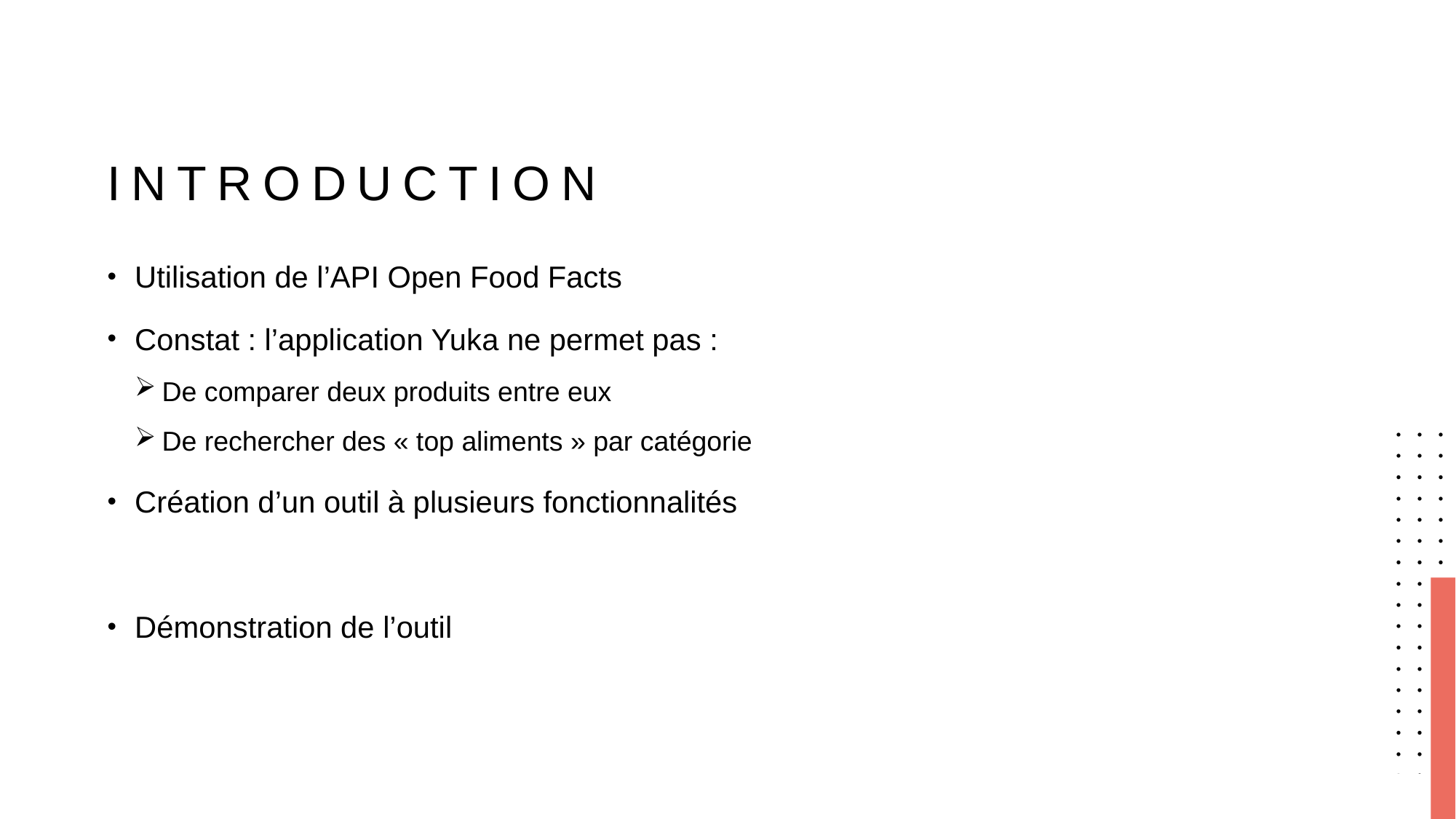

# Introduction
Utilisation de l’API Open Food Facts
Constat : l’application Yuka ne permet pas :
De comparer deux produits entre eux
De rechercher des « top aliments » par catégorie
Création d’un outil à plusieurs fonctionnalités

Démonstration de l’outil